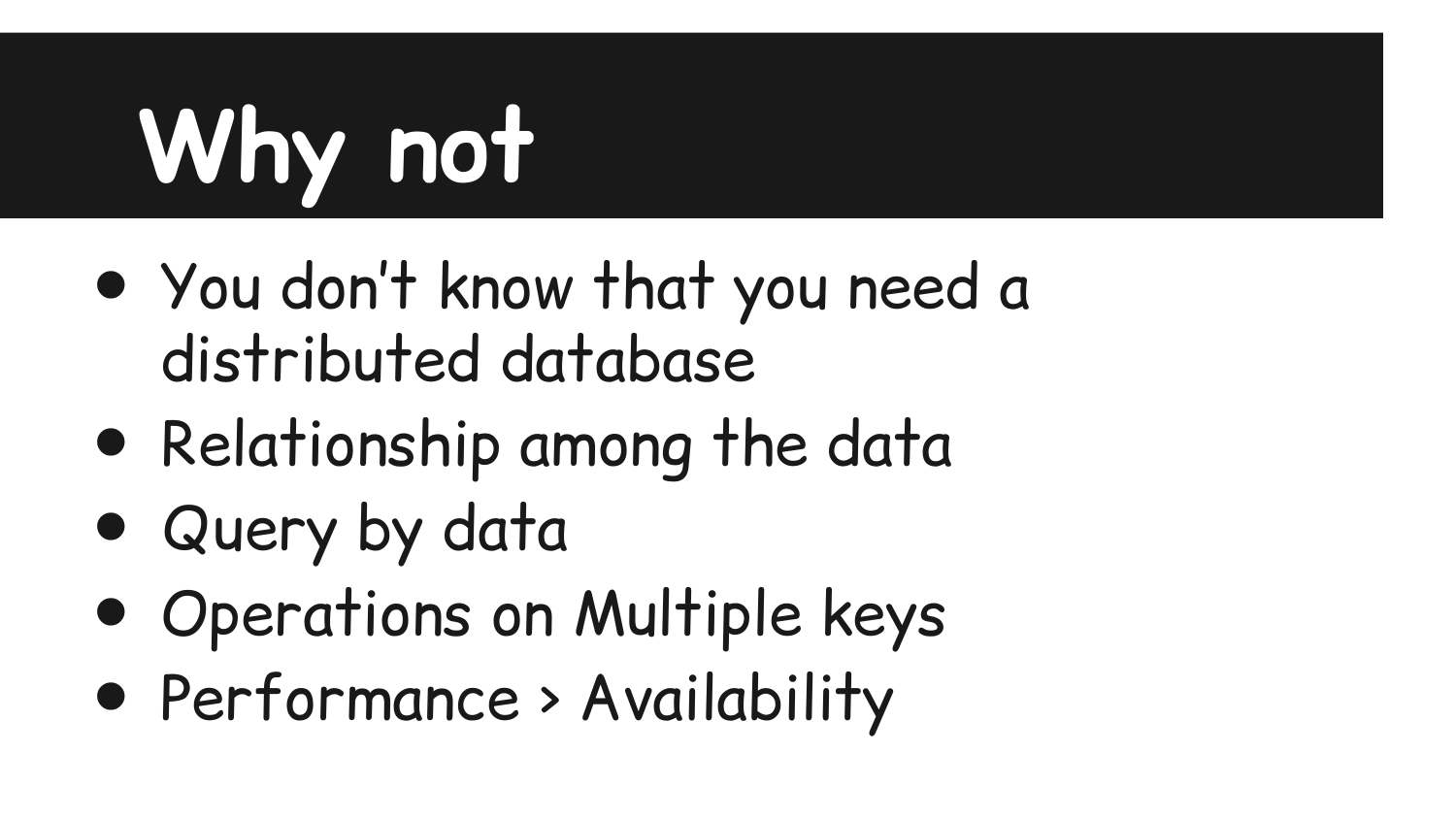

# Why not
You don’t know that you need a distributed database
Relationship among the data
Query by data
Operations on Multiple keys
Performance > Availability